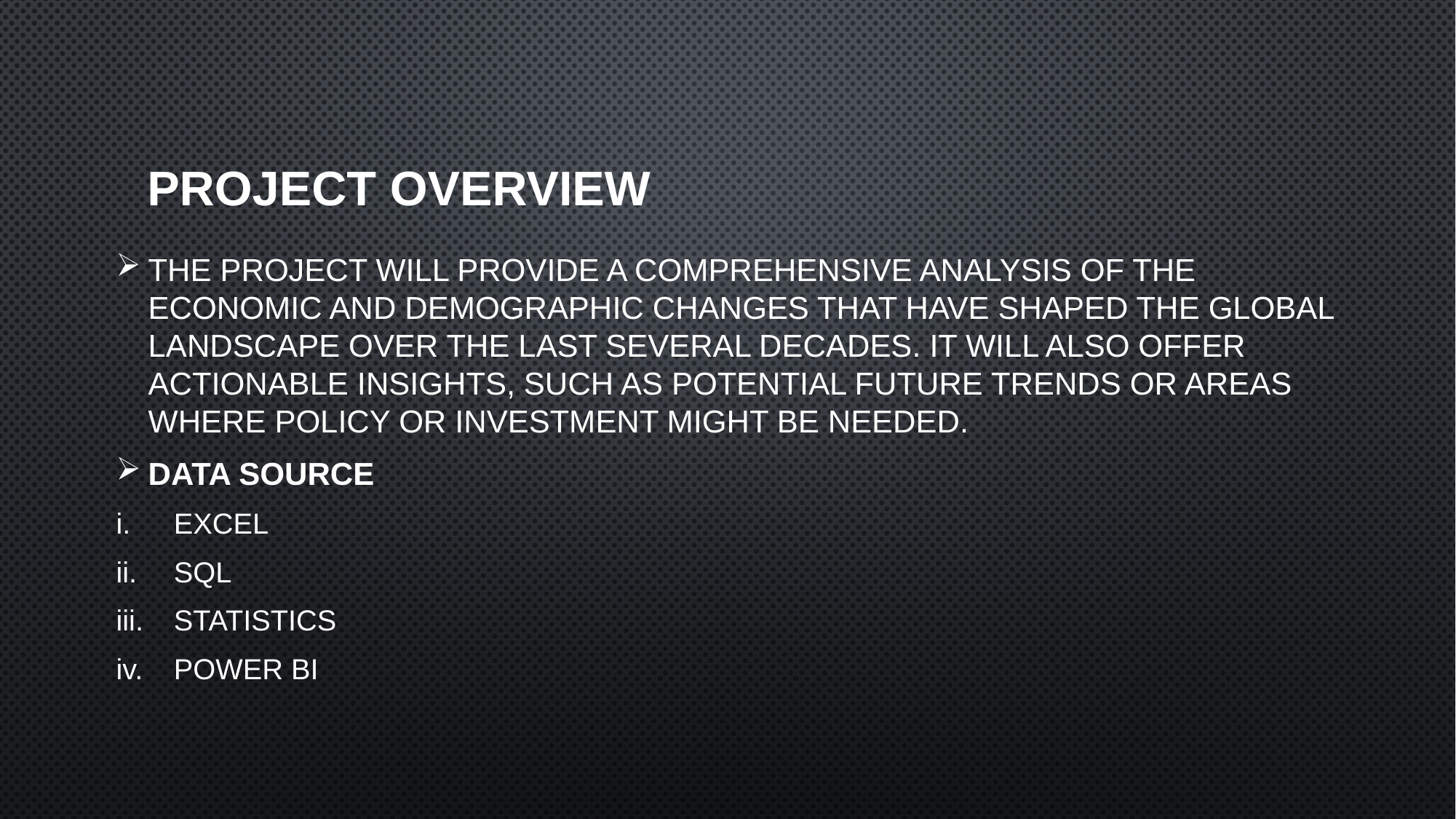

# Project Overview
The project will provide a comprehensive analysis of the economic and demographic changes that have shaped the global landscape over the last several decades. It will also offer actionable insights, such as potential future trends or areas where policy or investment might be needed.
Data Source
Excel
SQL
Statistics
Power Bi